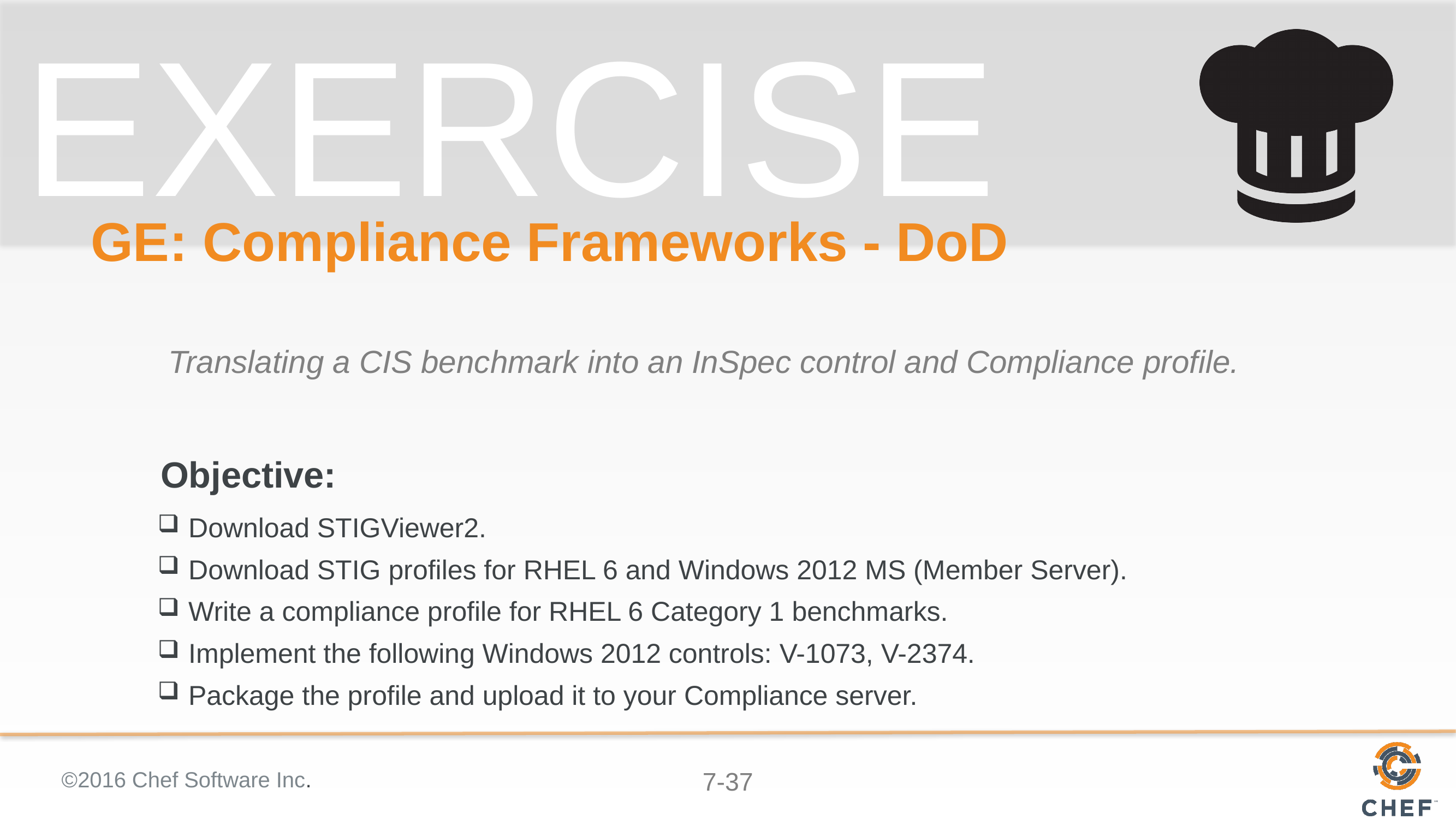

# GE: Compliance Frameworks - DoD
Translating a CIS benchmark into an InSpec control and Compliance profile.
Download STIGViewer2.
Download STIG profiles for RHEL 6 and Windows 2012 MS (Member Server).
Write a compliance profile for RHEL 6 Category 1 benchmarks.
Implement the following Windows 2012 controls: V-1073, V-2374.
Package the profile and upload it to your Compliance server.